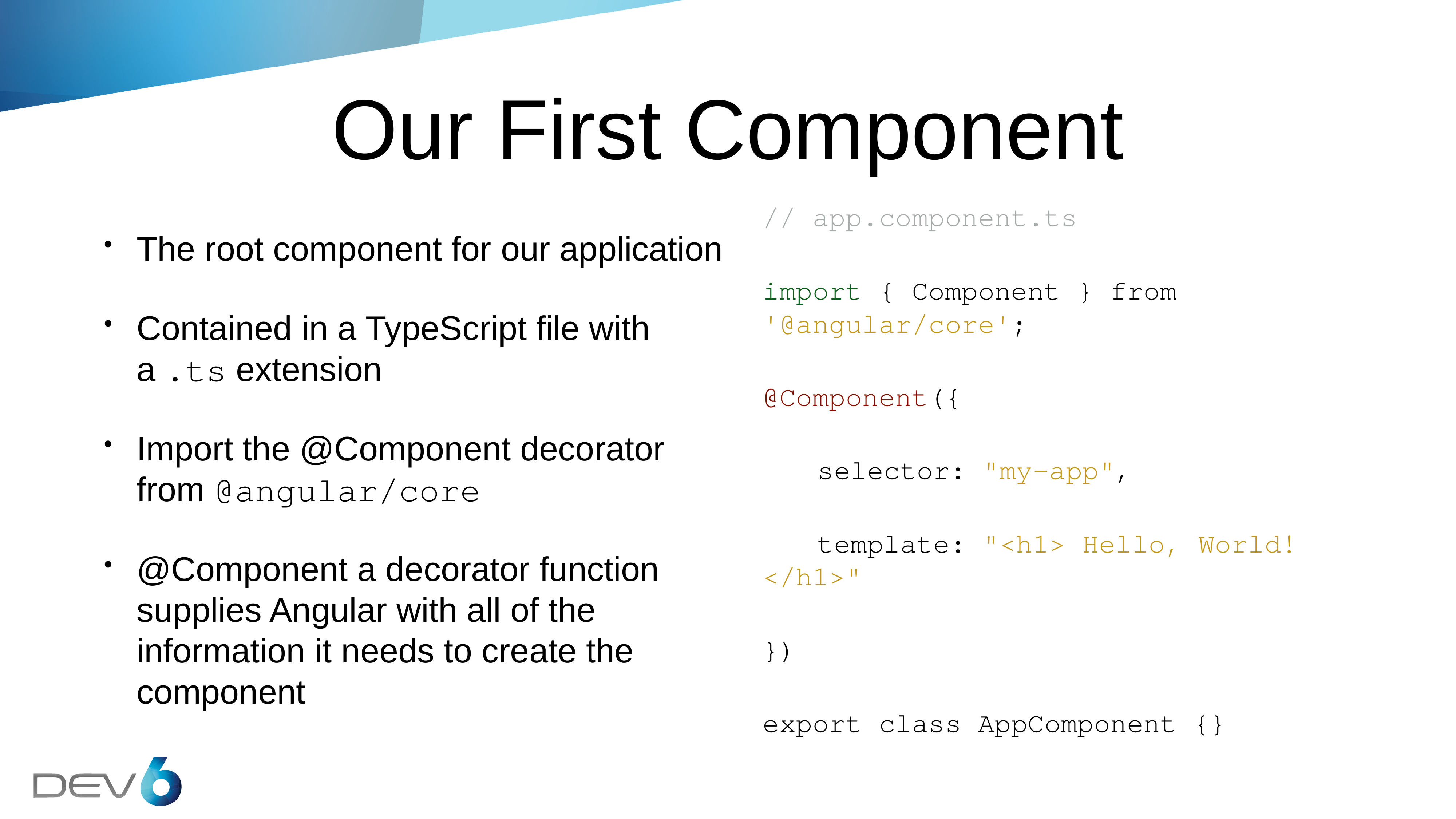

# Our First Component
// app.component.ts
import { Component } from '@angular/core';
@Component({
	selector: "my-app",
	template: "<h1> Hello, World! </h1>"
})
export class AppComponent {}
The root component for our application
Contained in a TypeScript file with a .ts extension
Import the @Component decorator from @angular/core
@Component a decorator function supplies Angular with all of the information it needs to create the component